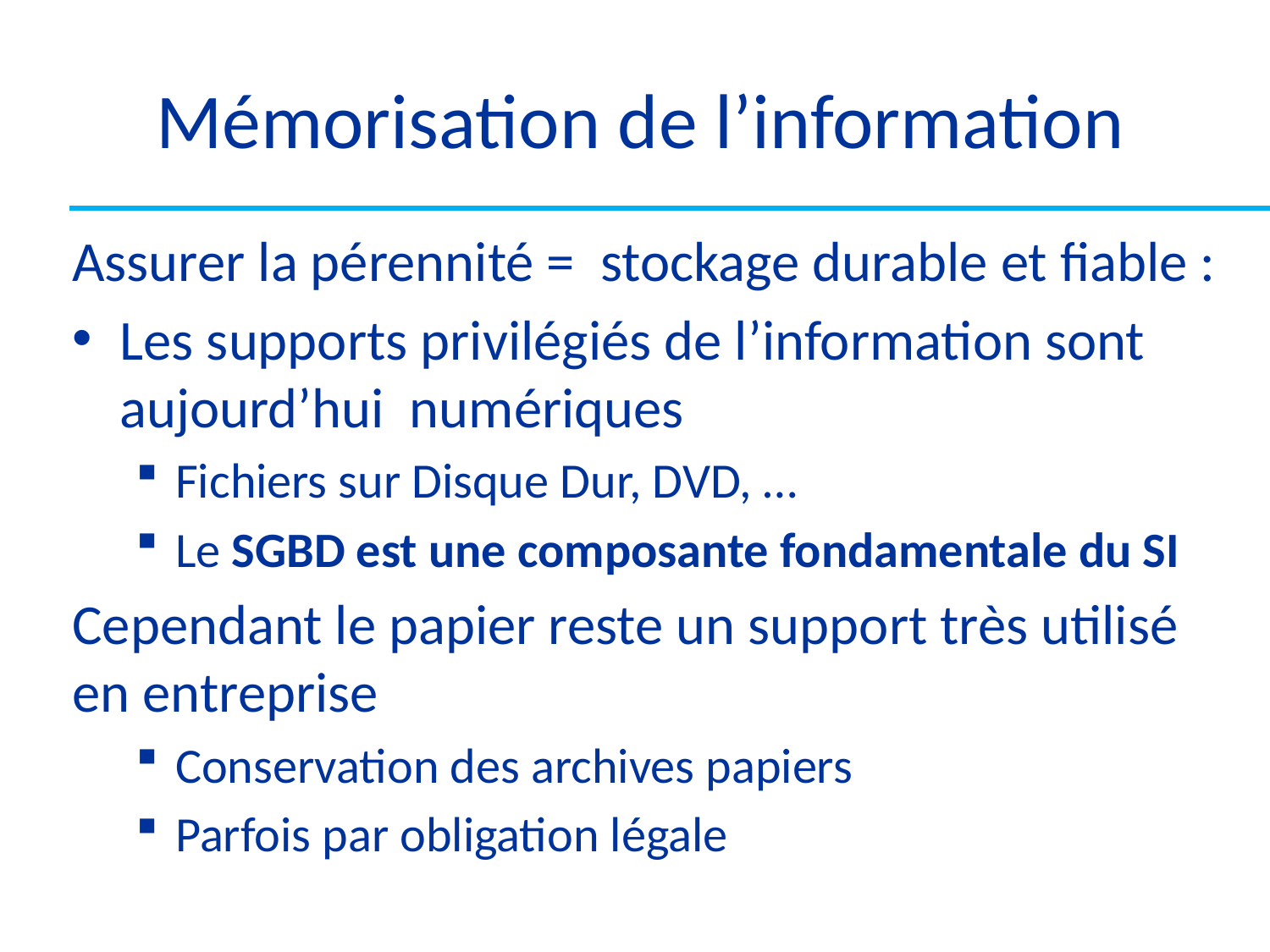

# Mémorisation de l’information
Assurer la pérennité =  stockage durable et fiable :
Les supports privilégiés de l’information sont aujourd’hui  numériques
Fichiers sur Disque Dur, DVD, …
Le SGBD est une composante fondamentale du SI
Cependant le papier reste un support très utilisé en entreprise
Conservation des archives papiers
Parfois par obligation légale